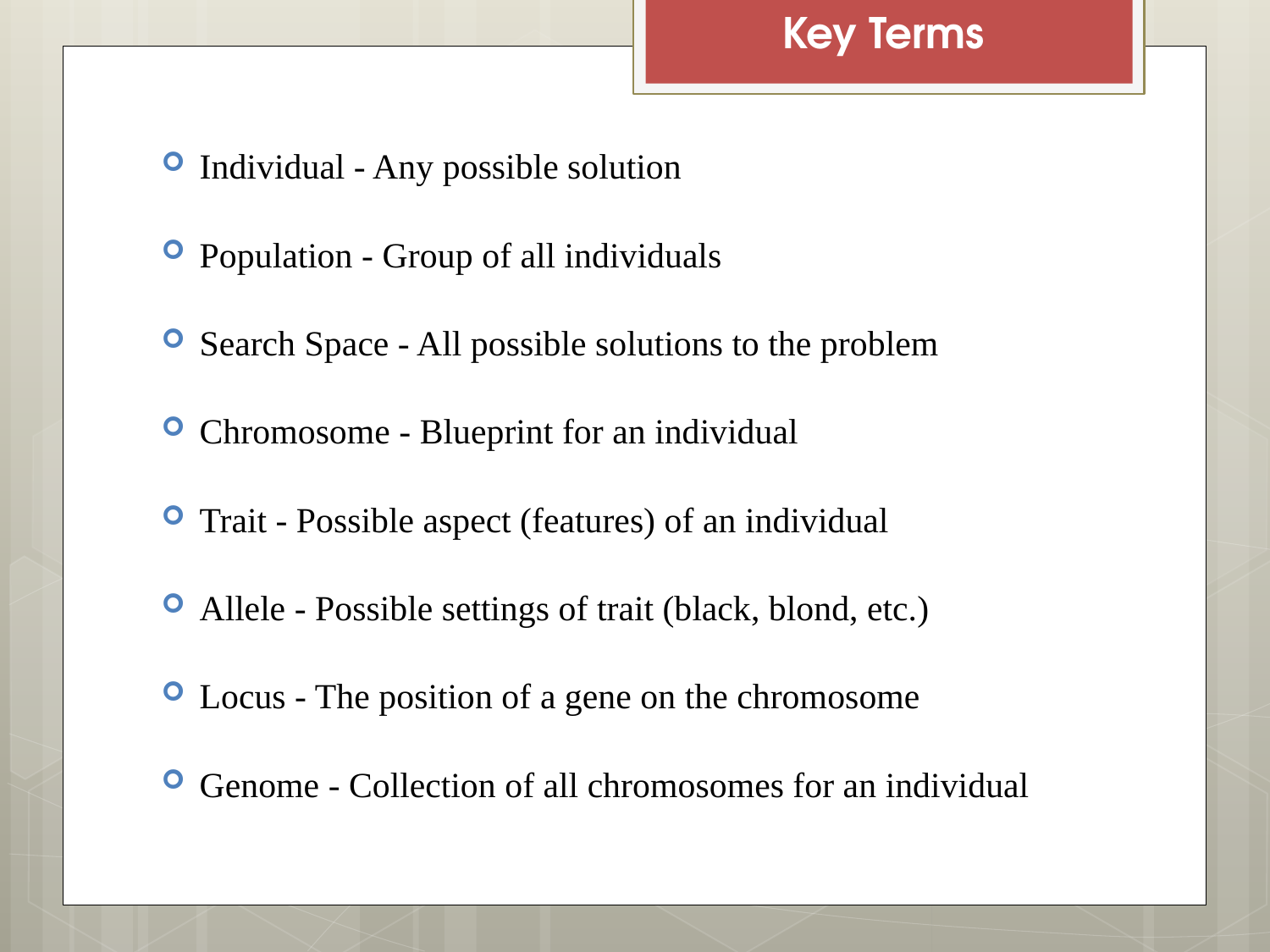

Key Terms
Individual - Any possible solution

Population - Group of all individuals

Search Space - All possible solutions to the problem

Chromosome - Blueprint for an individual

Trait - Possible aspect (features) of an individual

Allele - Possible settings of trait (black, blond, etc.)

Locus - The position of a gene on the chromosome

Genome - Collection of all chromosomes for an individual